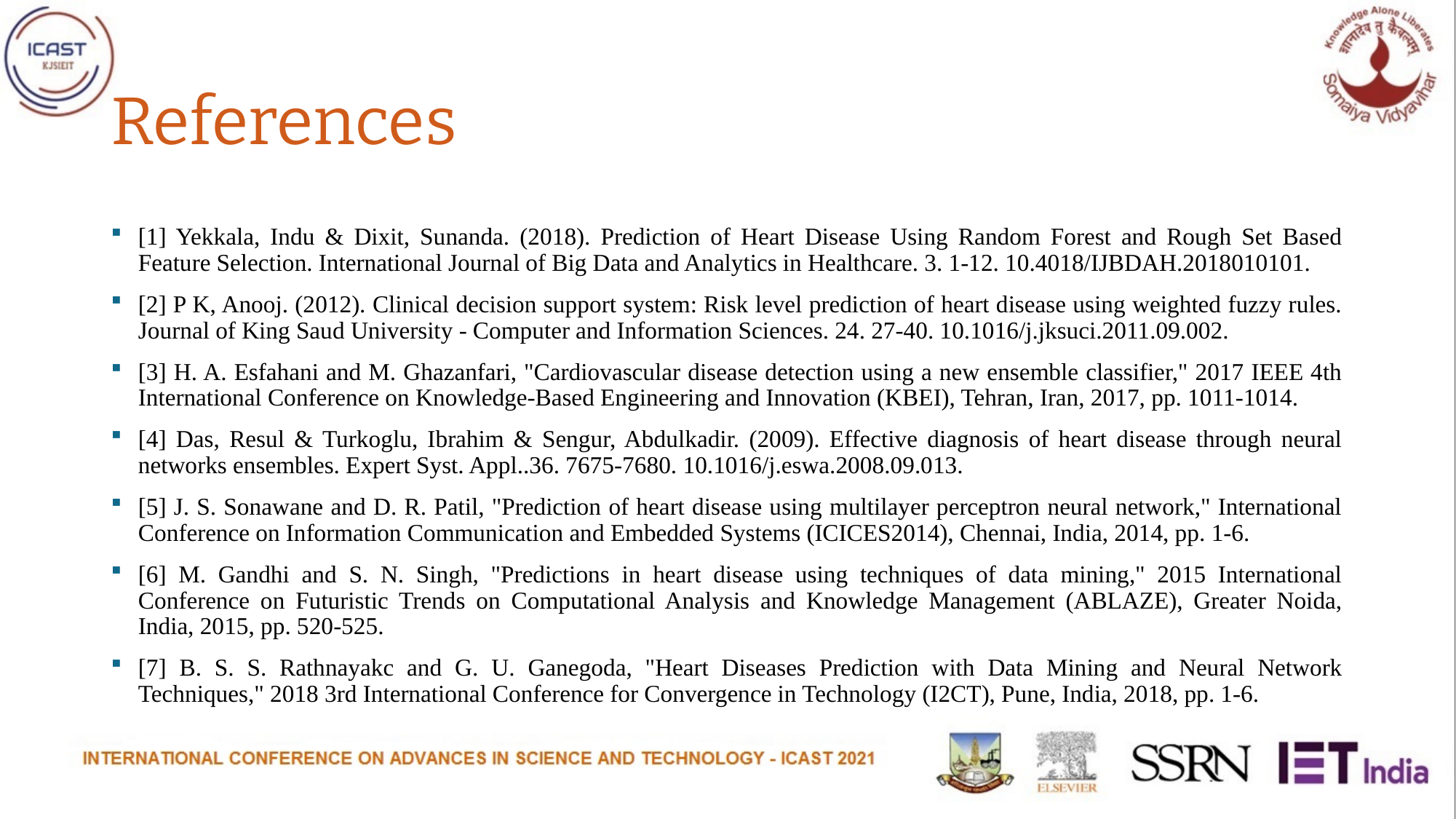

# References

[1] Yekkala, Indu & Dixit, Sunanda. (2018). Prediction of Heart Disease Using Random Forest and Rough Set Based Feature Selection. International Journal of Big Data and Analytics in Healthcare. 3. 1-12. 10.4018/IJBDAH.2018010101.
[2] P K, Anooj. (2012). Clinical decision support system: Risk level prediction of heart disease using weighted fuzzy rules. Journal of King Saud University - Computer and Information Sciences. 24. 27-40. 10.1016/j.jksuci.2011.09.002.
[3] H. A. Esfahani and M. Ghazanfari, "Cardiovascular disease detection using a new ensemble classifier," 2017 IEEE 4th International Conference on Knowledge-Based Engineering and Innovation (KBEI), Tehran, Iran, 2017, pp. 1011-1014.
[4] Das, Resul & Turkoglu, Ibrahim & Sengur, Abdulkadir. (2009). Effective diagnosis of heart disease through neural networks ensembles. Expert Syst. Appl..36. 7675-7680. 10.1016/j.eswa.2008.09.013.
[5] J. S. Sonawane and D. R. Patil, "Prediction of heart disease using multilayer perceptron neural network," International Conference on Information Communication and Embedded Systems (ICICES2014), Chennai, India, 2014, pp. 1-6.
[6] M. Gandhi and S. N. Singh, "Predictions in heart disease using techniques of data mining," 2015 International Conference on Futuristic Trends on Computational Analysis and Knowledge Management (ABLAZE), Greater Noida, India, 2015, pp. 520-525.
[7] B. S. S. Rathnayakc and G. U. Ganegoda, "Heart Diseases Prediction with Data Mining and Neural Network Techniques," 2018 3rd International Conference for Convergence in Technology (I2CT), Pune, India, 2018, pp. 1-6.